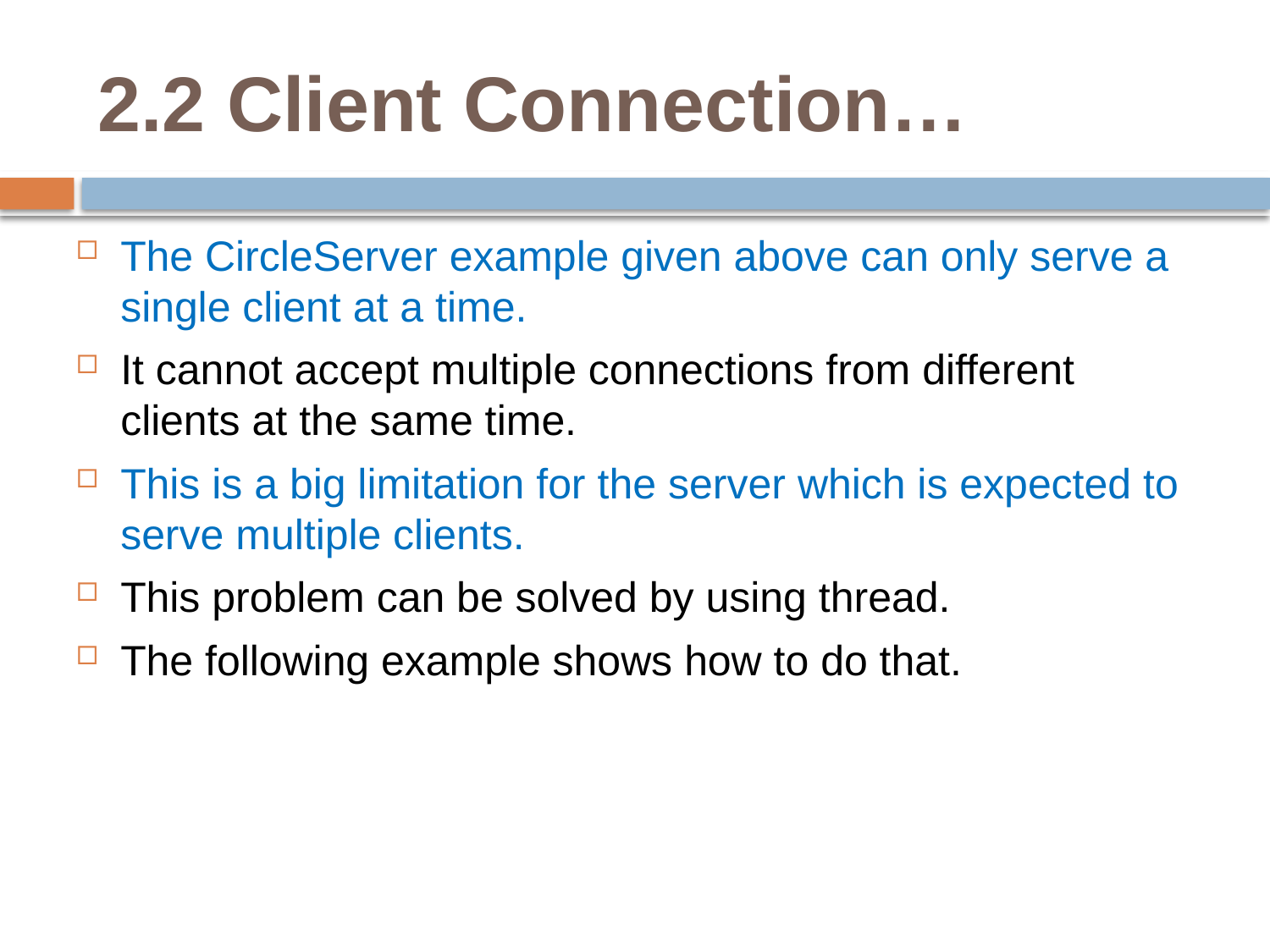

# 2.2 Client Connection…
The CircleServer example given above can only serve a single client at a time.
It cannot accept multiple connections from different clients at the same time.
This is a big limitation for the server which is expected to serve multiple clients.
This problem can be solved by using thread.
The following example shows how to do that.